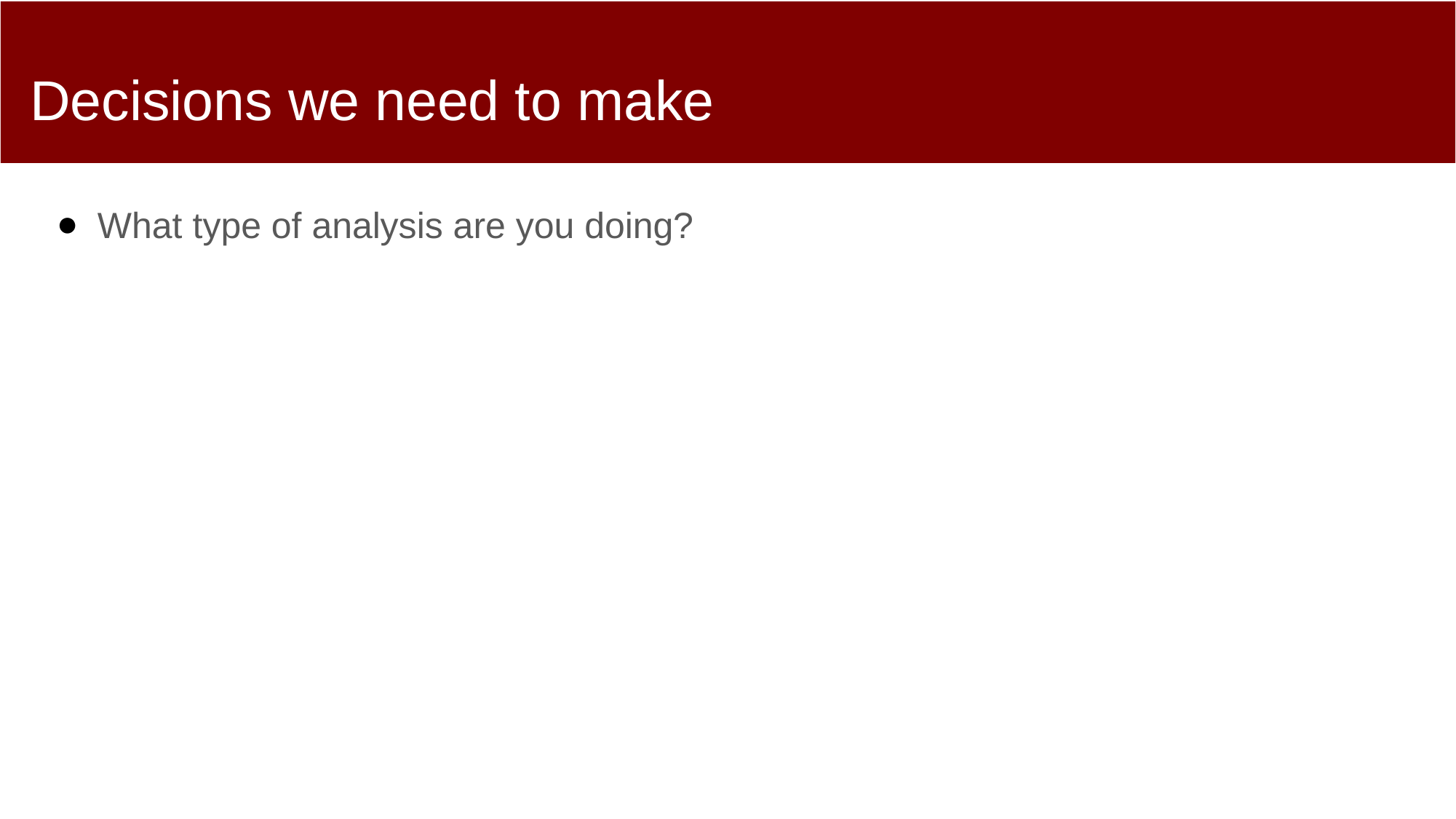

# Decisions we need to make
What type of analysis are you doing?